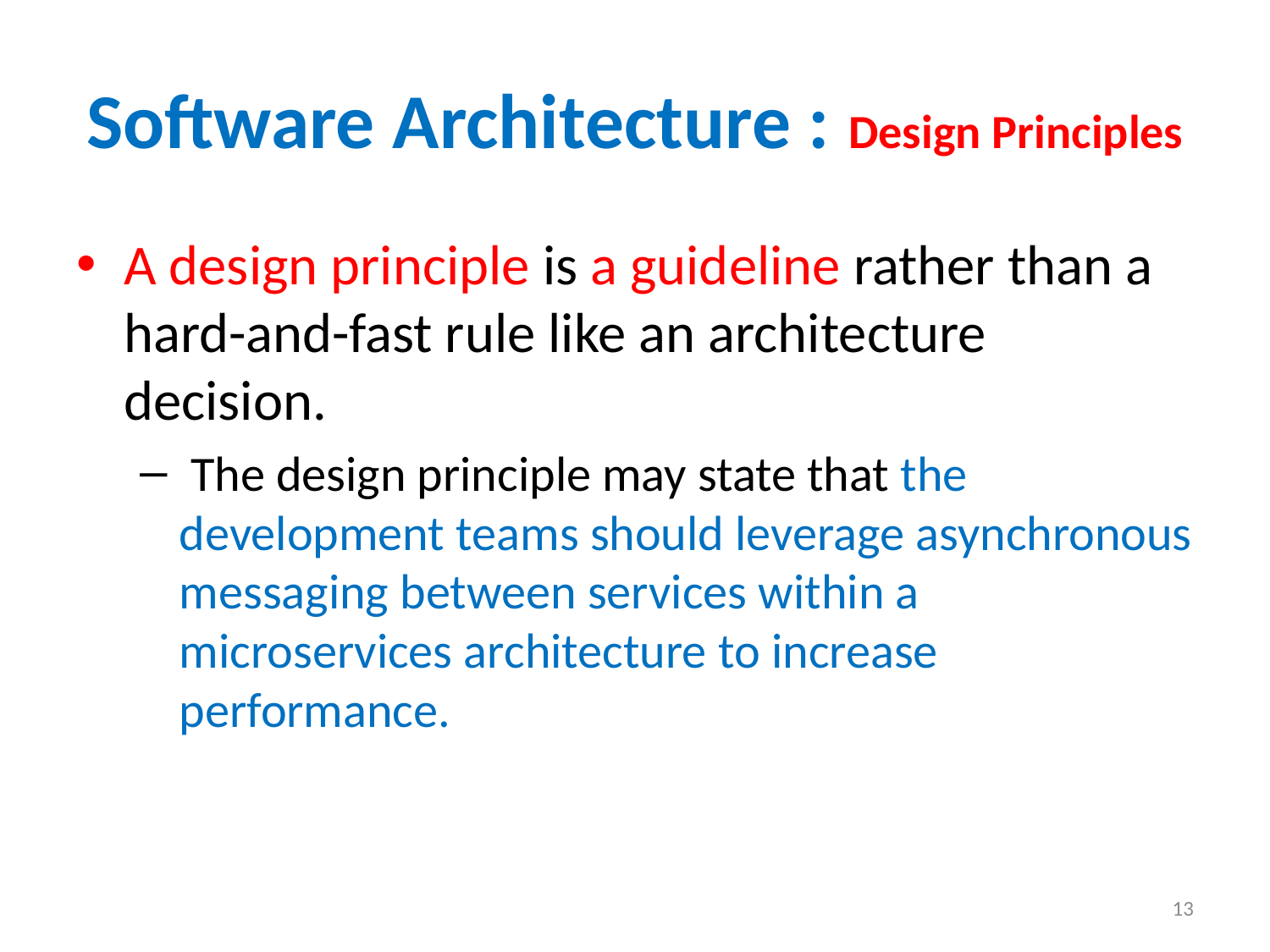

# Software Architecture : Design Principles
A design principle is a guideline rather than a hard-and-fast rule like an architecture decision.
 The design principle may state that the development teams should leverage asynchronous messaging between services within a microservices architecture to increase performance.
13